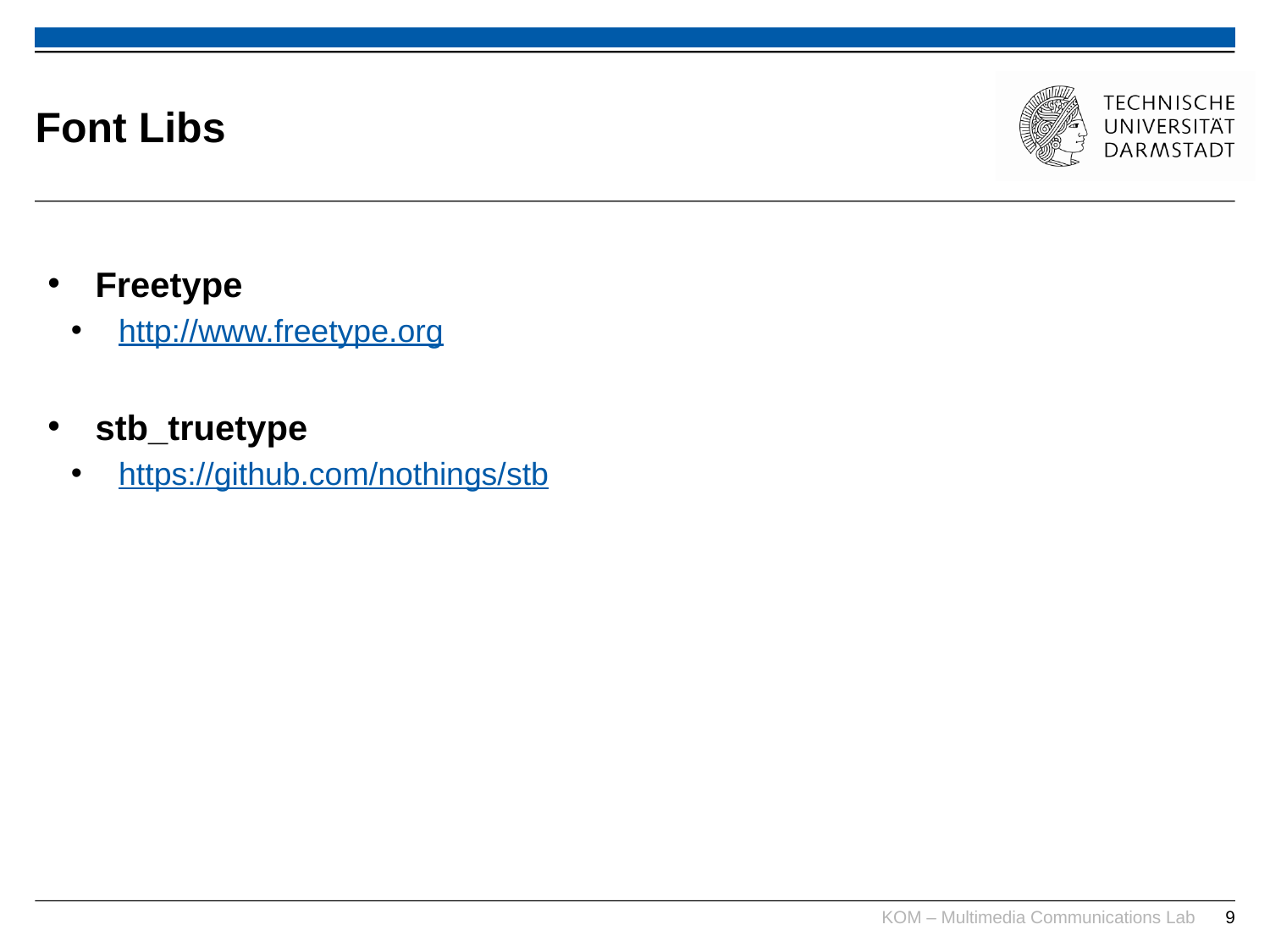

# Font Libs

Freetype
http://www.freetype.org

stb_truetype
https://github.com/nothings/stb